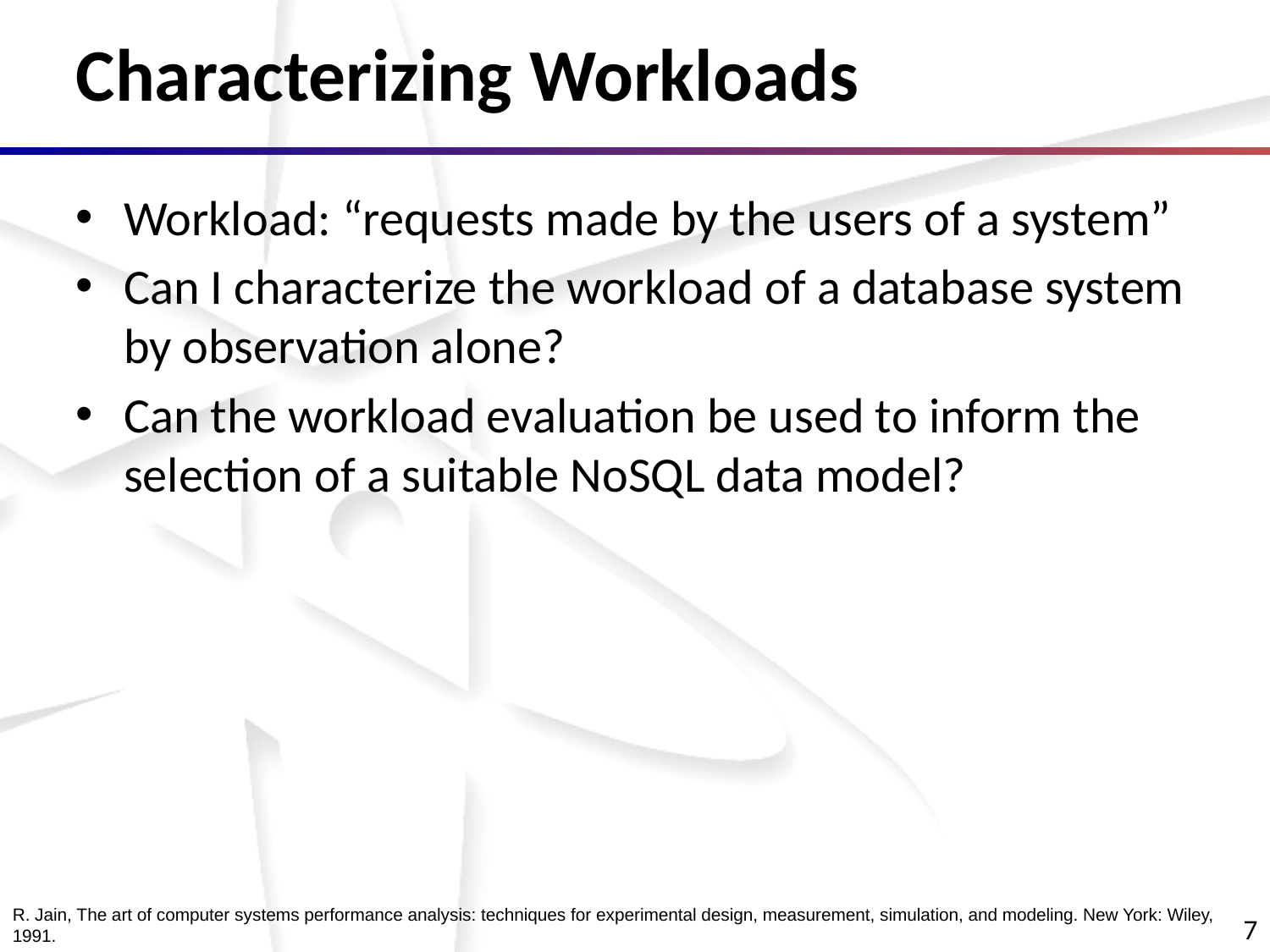

# Characterizing Workloads
Workload: “requests made by the users of a system”
Can I characterize the workload of a database system by observation alone?
Can the workload evaluation be used to inform the selection of a suitable NoSQL data model?
R. Jain, The art of computer systems performance analysis: techniques for experimental design, measurement, simulation, and modeling. New York: Wiley, 1991.